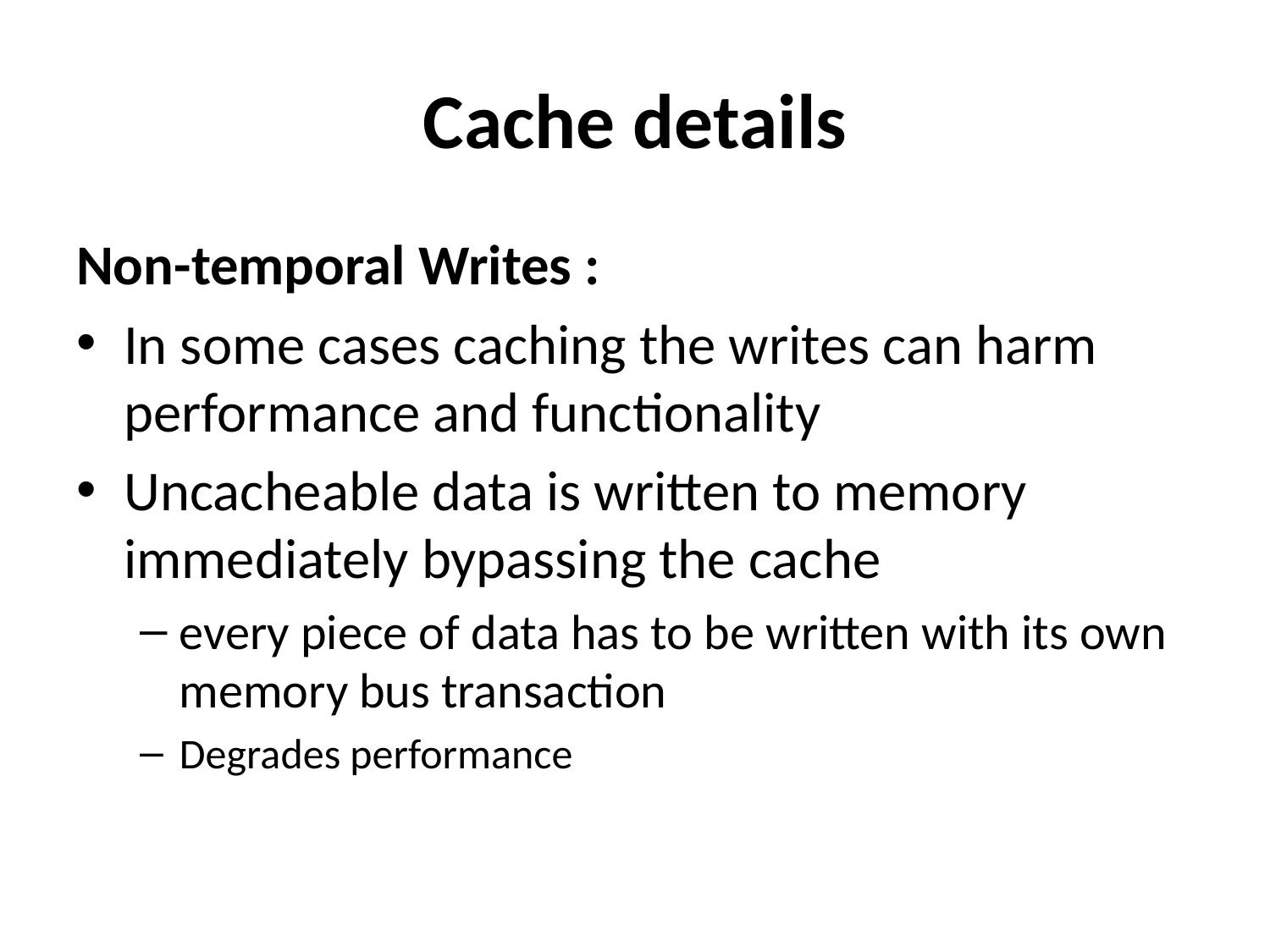

# Cache details
Non-temporal Writes :
In some cases caching the writes can harm performance and functionality
Uncacheable data is written to memory immediately bypassing the cache
every piece of data has to be written with its own memory bus transaction
Degrades performance